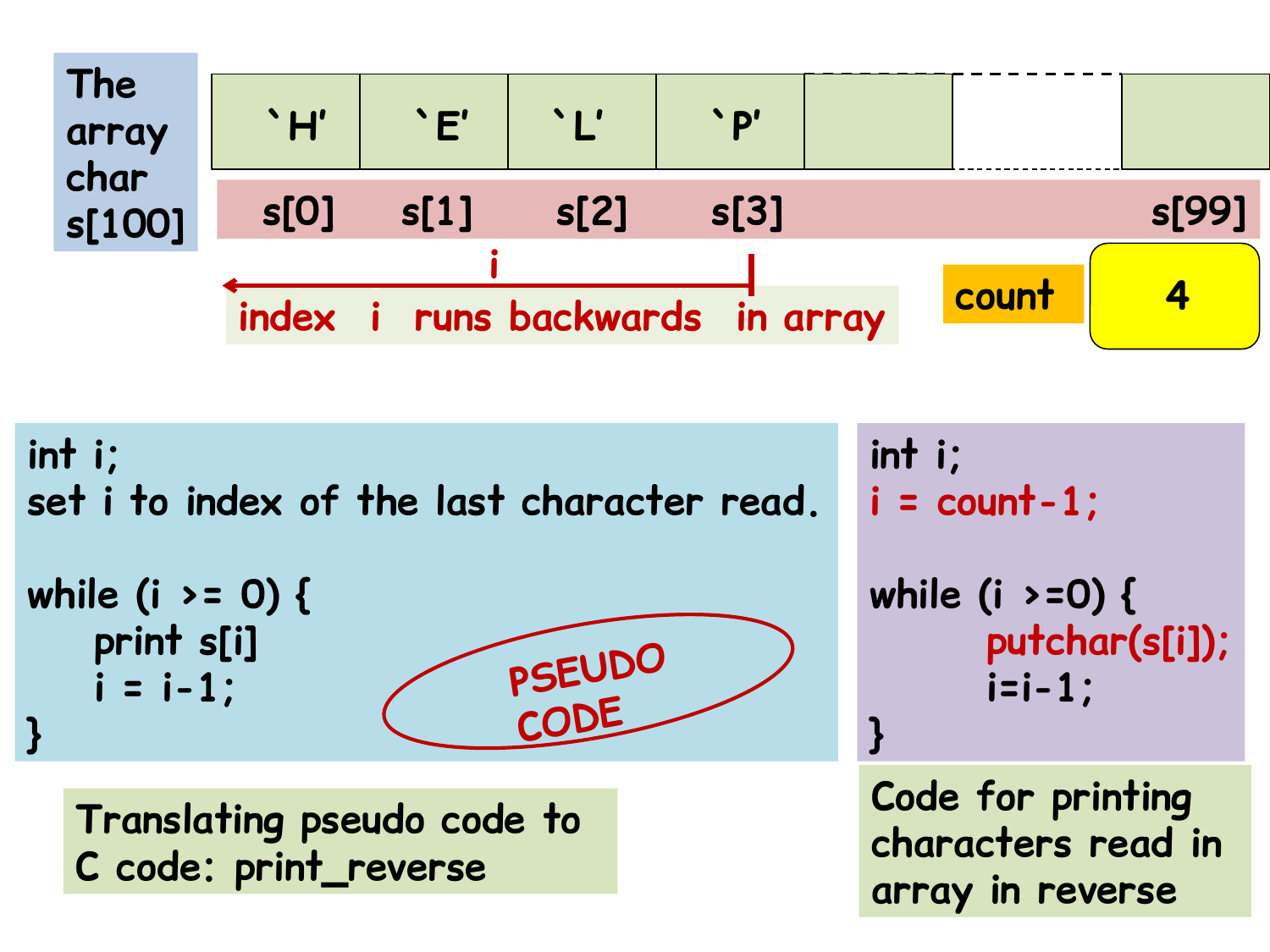

The
array
char
s[100]

  s[0]    s[1]     s[2]     s[3]                      s[99]

`H’
`E’
`L’
`P’
i

count
4
index  i  runs backwards  in array
int i;
set i to index of the last character read.

while (i >= 0) {
    print s[i]
    i = i-1;
}

    PSEUDO
    CODE
int i;
i = count-1;

while (i >=0) {
       putchar(s[i]);
       i=i-1;
}
Code for printing
characters read in
array in reverse
Translating pseudo code to C code: print_reverse